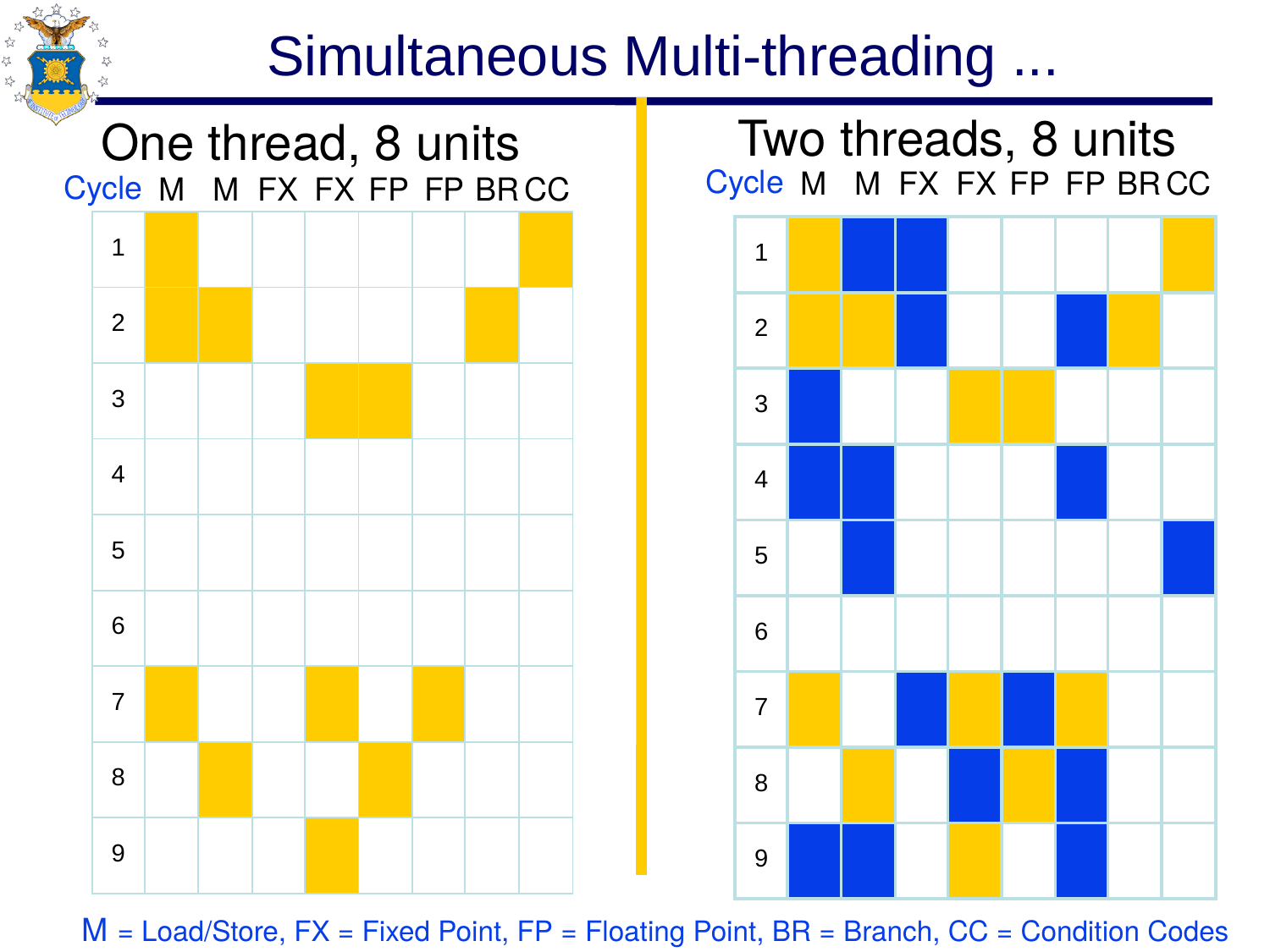

# Simultaneous Multi-threading ...

Two threads, 8 units
One thread, 8 units
Cycle
M
M
FX
FX
FP
FP
BR
CC
Cycle
M
M
FX
FX
FP
FP
BR
CC
| 1 |  |  |  |  |  |  |  |  |
| --- | --- | --- | --- | --- | --- | --- | --- | --- |
| 2 |  |  |  |  |  |  |  |  |
| 3 |  |  |  |  |  |  |  |  |
| 4 |  |  |  |  |  |  |  |  |
| 5 |  |  |  |  |  |  |  |  |
| 6 |  |  |  |  |  |  |  |  |
| 7 |  |  |  |  |  |  |  |  |
| 8 |  |  |  |  |  |  |  |  |
| 9 |  |  |  |  |  |  |  |  |
| 1 |  |  |  |  |  |  |  |  |
| --- | --- | --- | --- | --- | --- | --- | --- | --- |
| 2 |  |  |  |  |  |  |  |  |
| 3 |  |  |  |  |  |  |  |  |
| 4 |  |  |  |  |  |  |  |  |
| 5 |  |  |  |  |  |  |  |  |
| 6 |  |  |  |  |  |  |  |  |
| 7 |  |  |  |  |  |  |  |  |
| 8 |  |  |  |  |  |  |  |  |
| 9 |  |  |  |  |  |  |  |  |
M = Load/Store, FX = Fixed Point, FP = Floating Point, BR = Branch, CC = Condition Codes